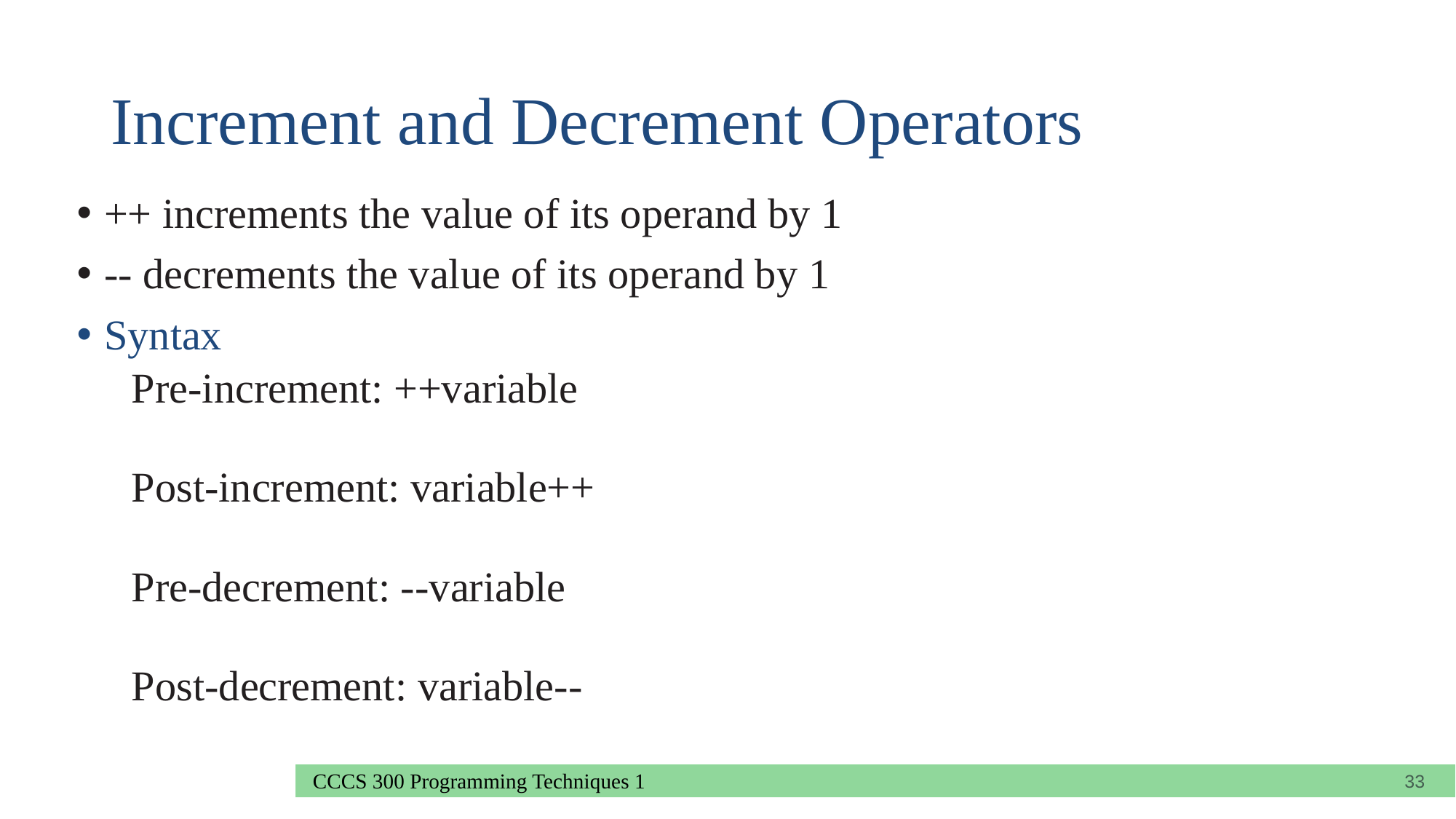

# Increment and Decrement Operators
++ increments the value of its operand by 1
-- decrements the value of its operand by 1
Syntax
Pre-increment: ++variable
Post-increment: variable++
Pre-decrement: --variable
Post-decrement: variable--
33
CCCS 300 Programming Techniques 1